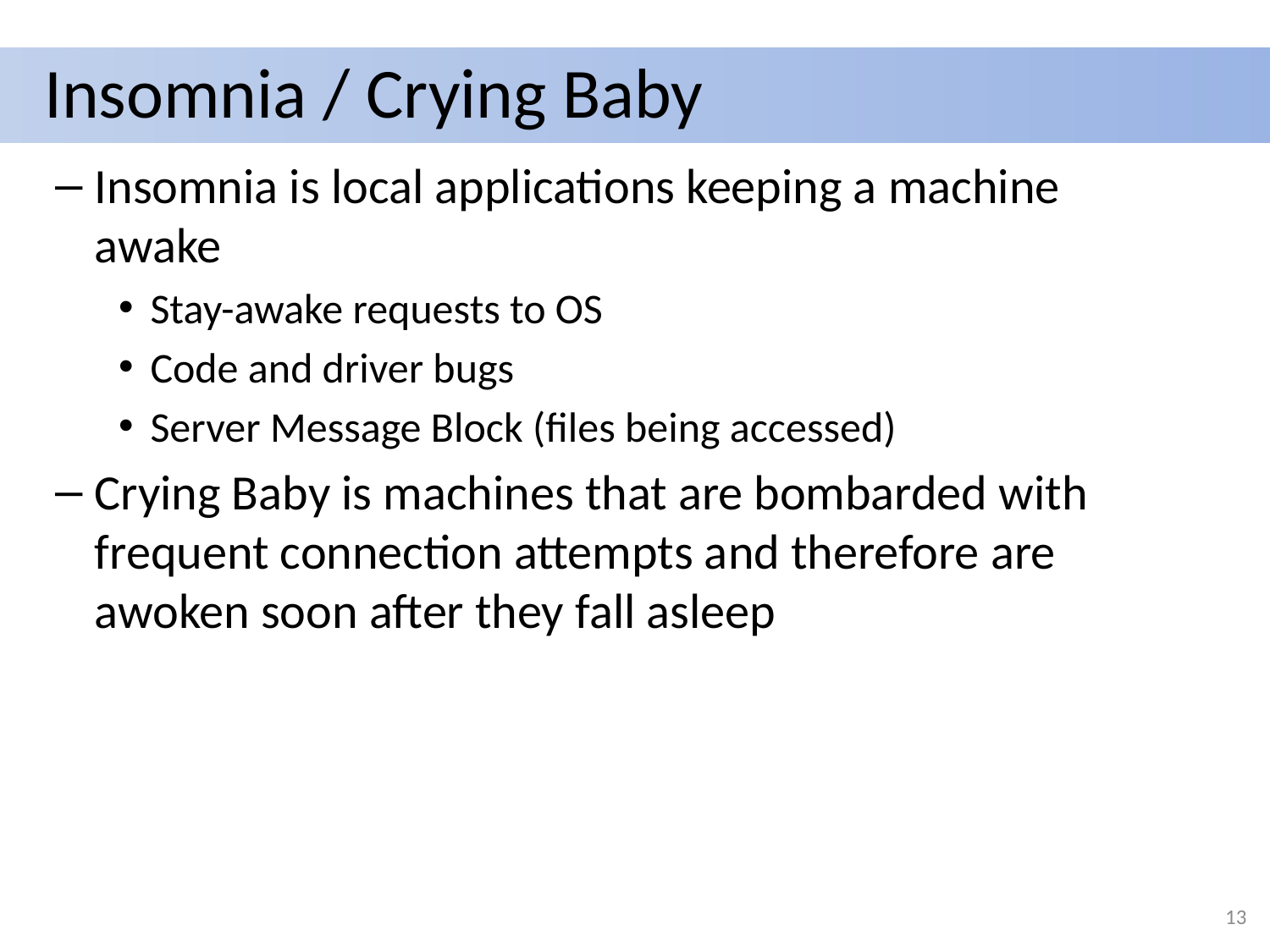

# Insomnia / Crying Baby
Insomnia is local applications keeping a machine awake
Stay-awake requests to OS
Code and driver bugs
Server Message Block (files being accessed)
Crying Baby is machines that are bombarded with frequent connection attempts and therefore are awoken soon after they fall asleep

13